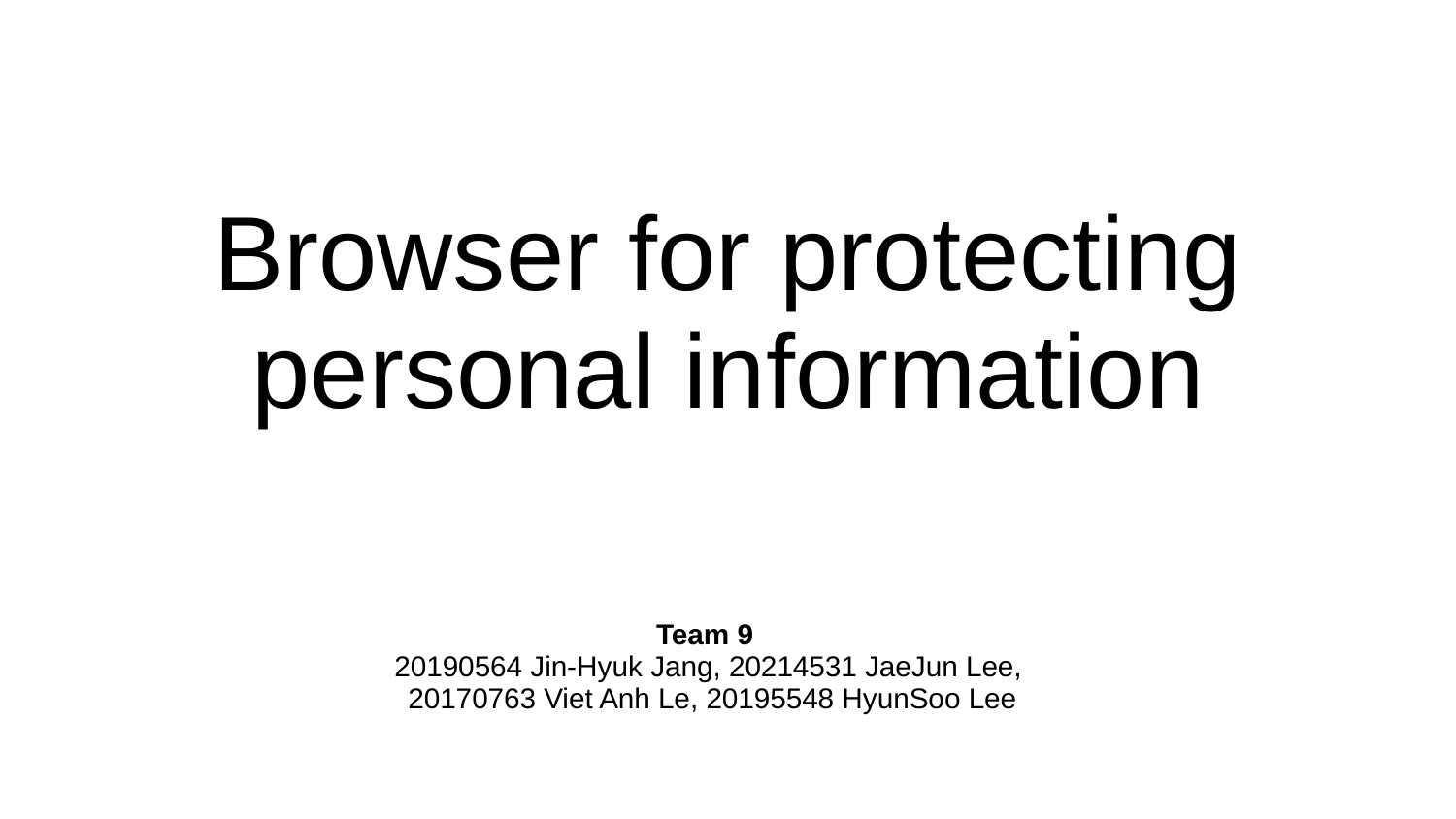

# Browser for protecting personal information
Team 9
20190564 Jin-Hyuk Jang, 20214531 JaeJun Lee,
20170763 Viet Anh Le, 20195548 HyunSoo Lee